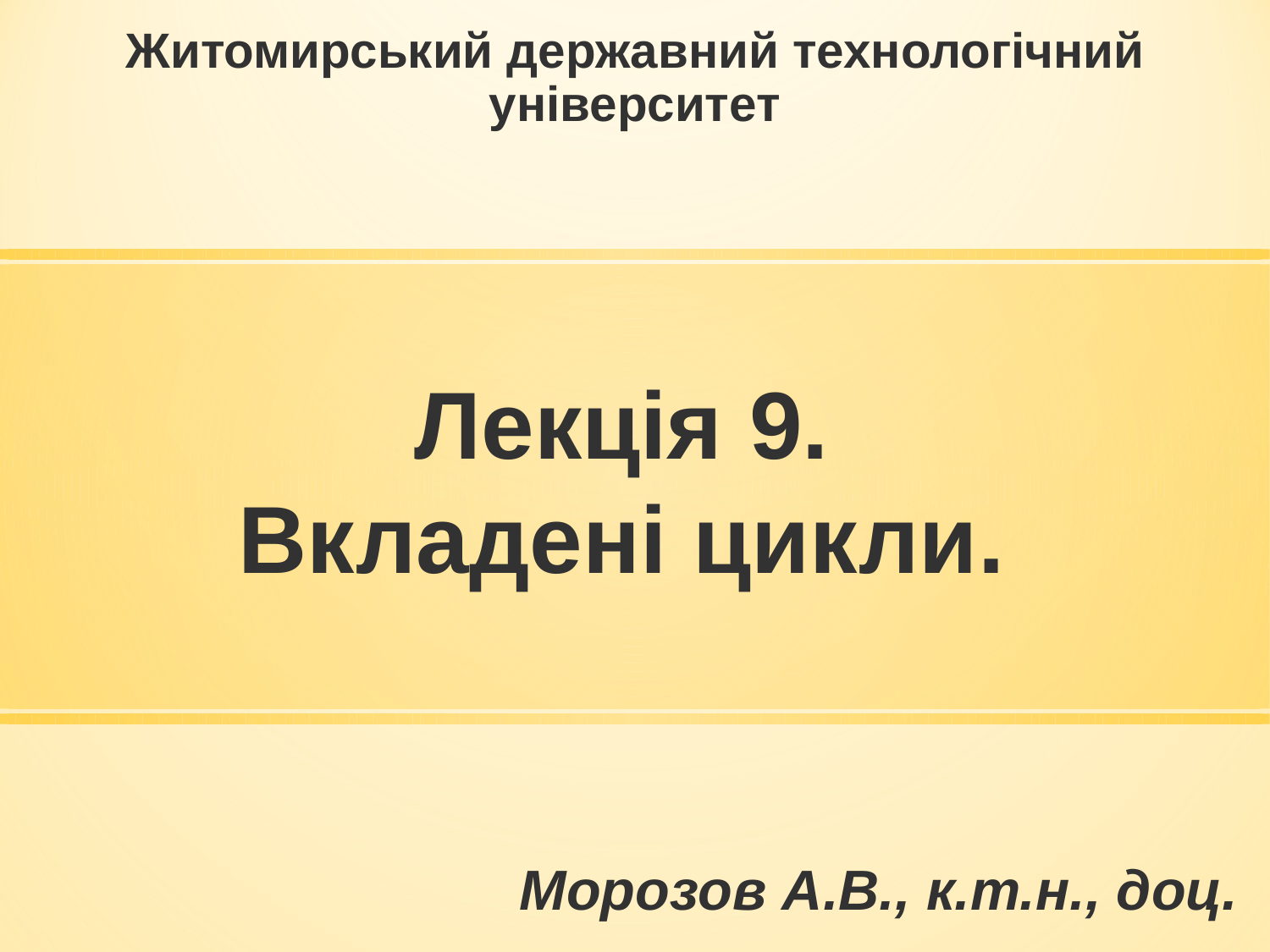

Житомирський державний технологічний університет
# Лекція 9. Вкладені цикли.
Морозов А.В., к.т.н., доц.